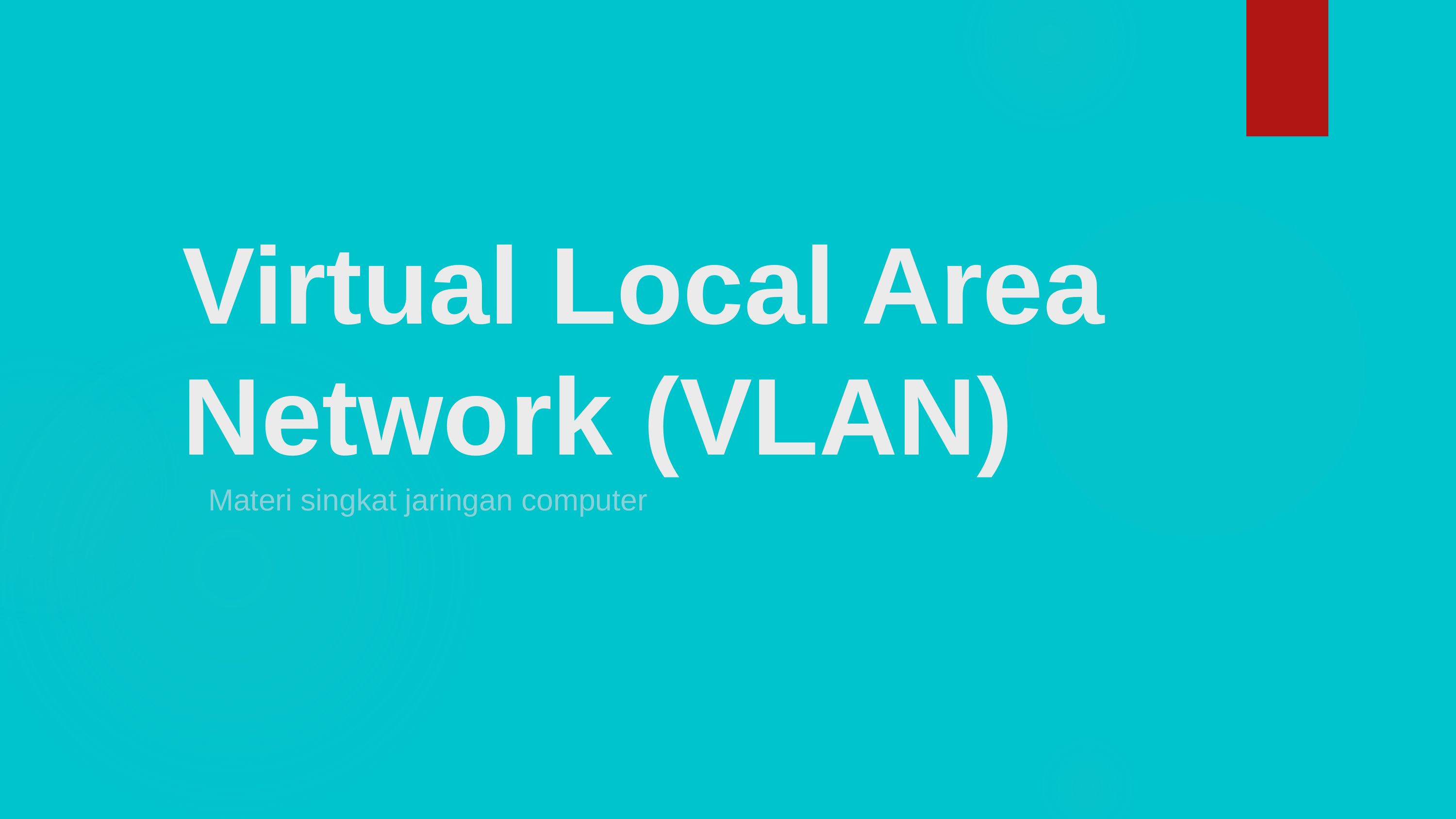

Virtual Local Area Network (VLAN)

Materi singkat jaringan computer